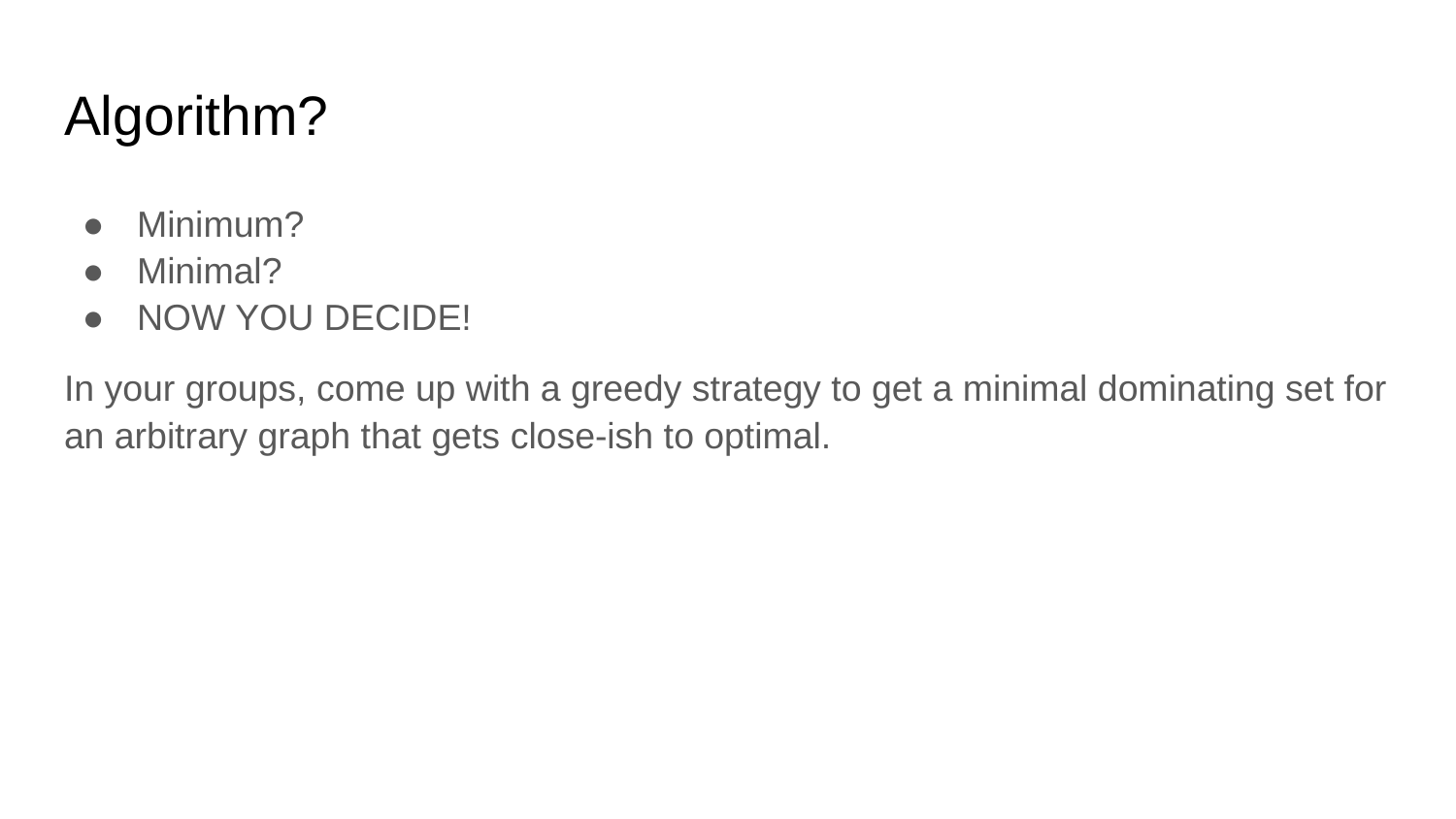

# Algorithm?
Minimum?
Minimal?
NOW YOU DECIDE!
In your groups, come up with a greedy strategy to get a minimal dominating set for an arbitrary graph that gets close-ish to optimal.